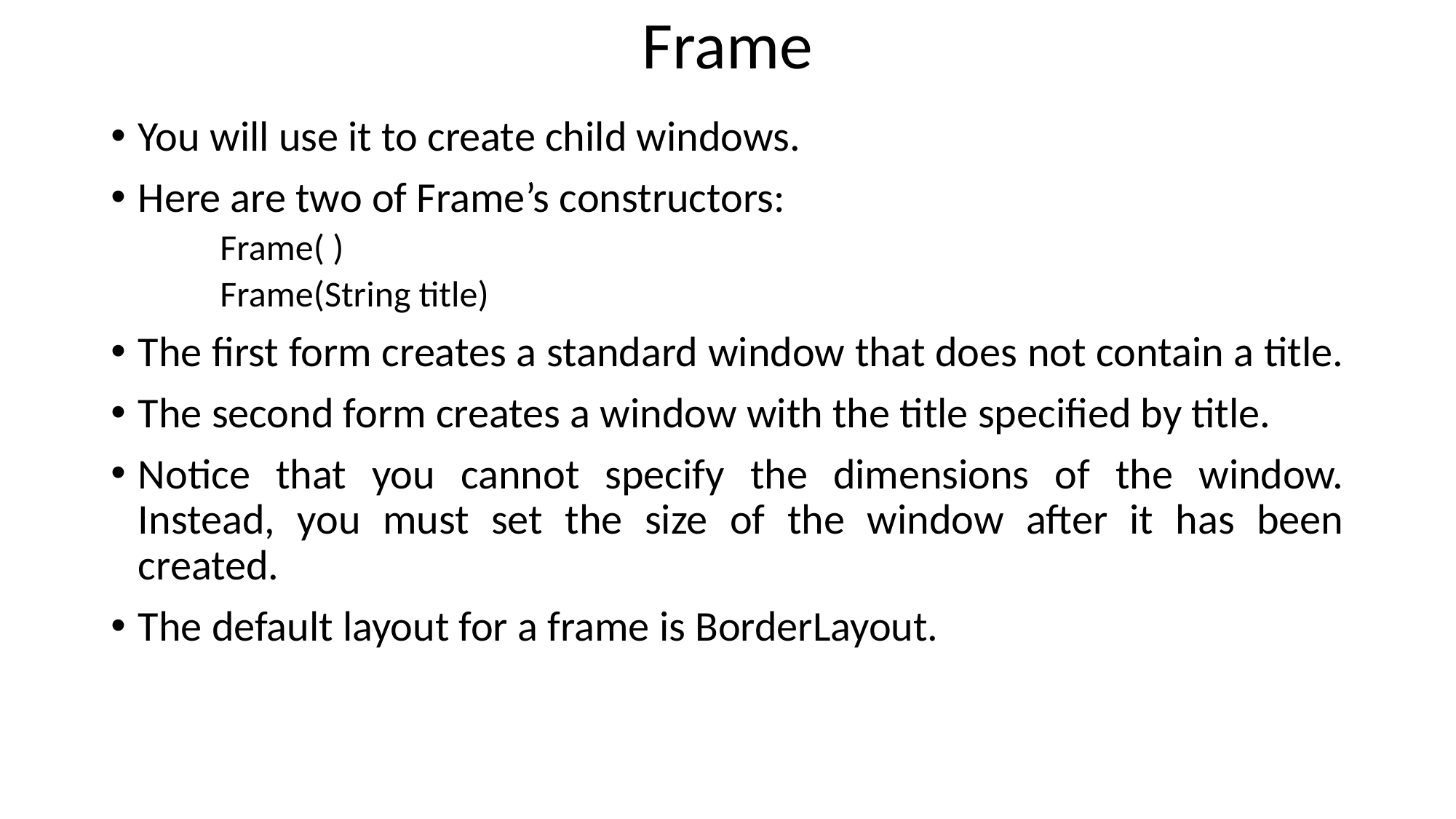

# Frame
You will use it to create child windows.
Here are two of Frame’s constructors:
Frame( )
Frame(String title)
The first form creates a standard window that does not contain a title.
The second form creates a window with the title specified by title.
Notice that you cannot specify the dimensions of the window. Instead, you must set the size of the window after it has been created.
The default layout for a frame is BorderLayout.